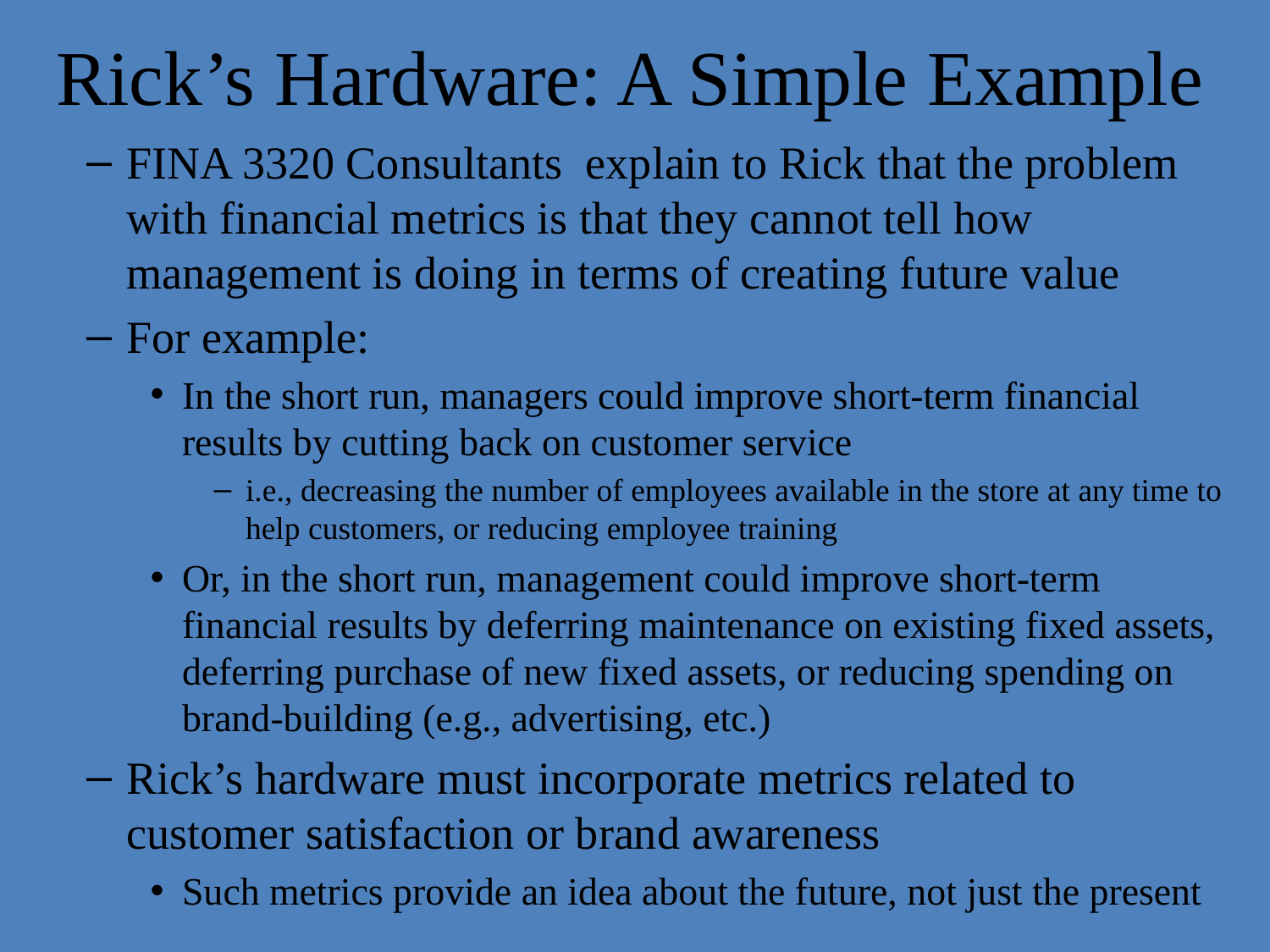

# Rick’s Hardware: A Simple Example
FINA 3320 Consultants  explain to Rick that the problem with financial metrics is that they cannot tell how management is doing in terms of creating future value
For example:
In the short run, managers could improve short-term financial results by cutting back on customer service
i.e., decreasing the number of employees available in the store at any time to help customers, or reducing employee training
Or, in the short run, management could improve short-term financial results by deferring maintenance on existing fixed assets, deferring purchase of new fixed assets, or reducing spending on brand-building (e.g., advertising, etc.)
Rick’s hardware must incorporate metrics related to customer satisfaction or brand awareness
Such metrics provide an idea about the future, not just the present